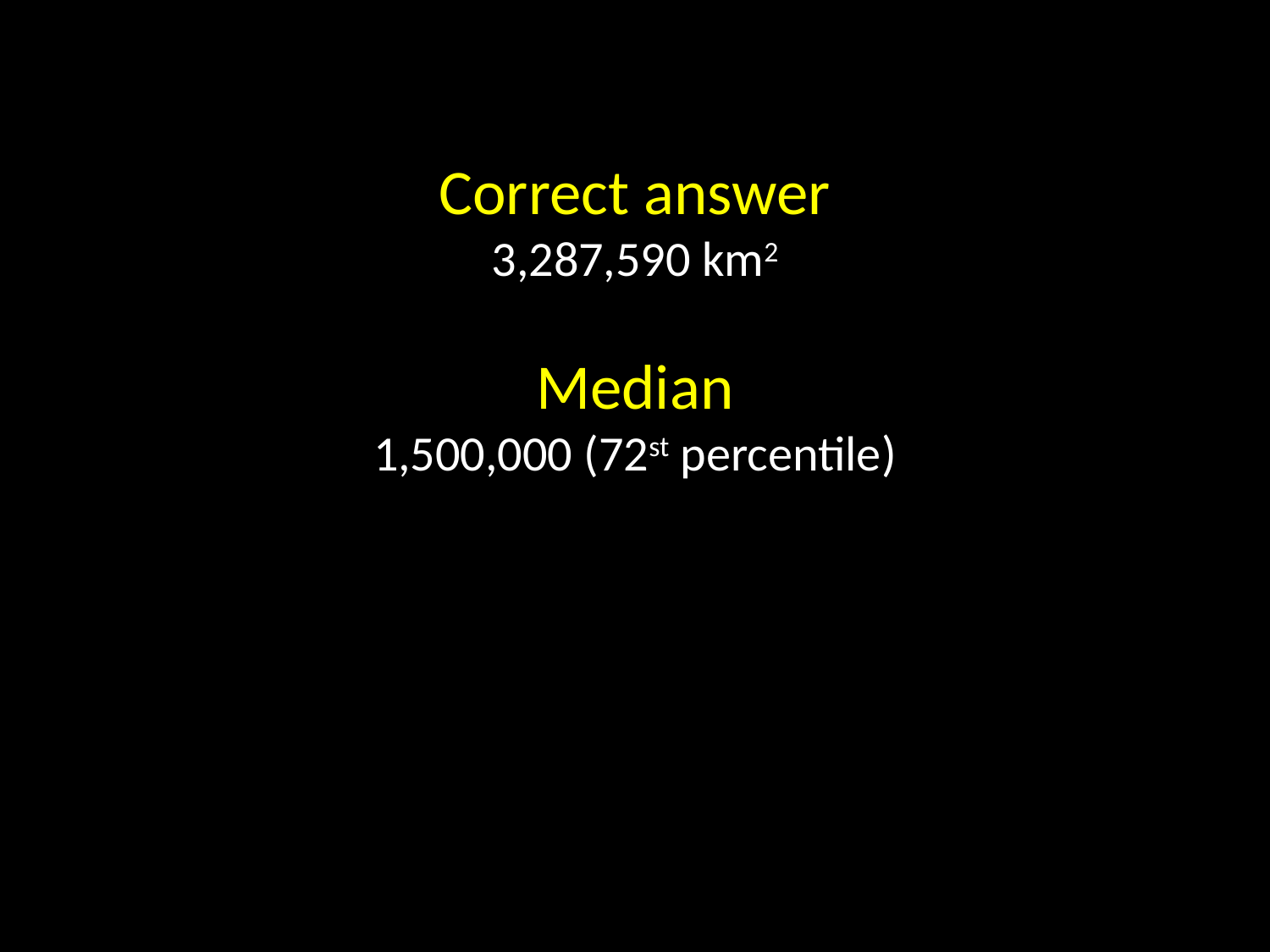

Correct answer
3,287,590 km2

Median
1,500,000 (72st percentile)